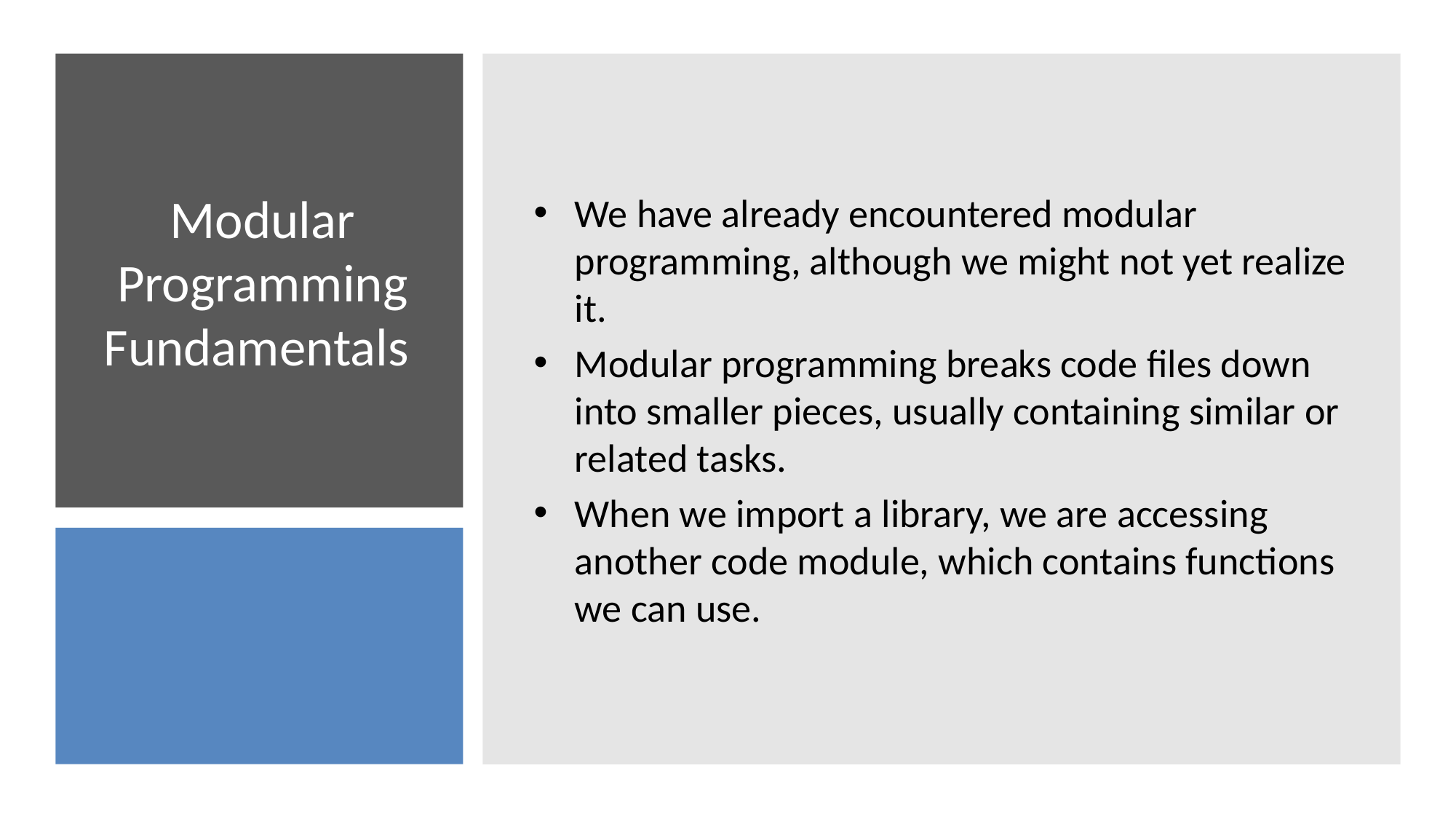

We have already encountered modular programming, although we might not yet realize it.
Modular programming breaks code files down into smaller pieces, usually containing similar or related tasks.
When we import a library, we are accessing another code module, which contains functions we can use.
# Modular Programming Fundamentals